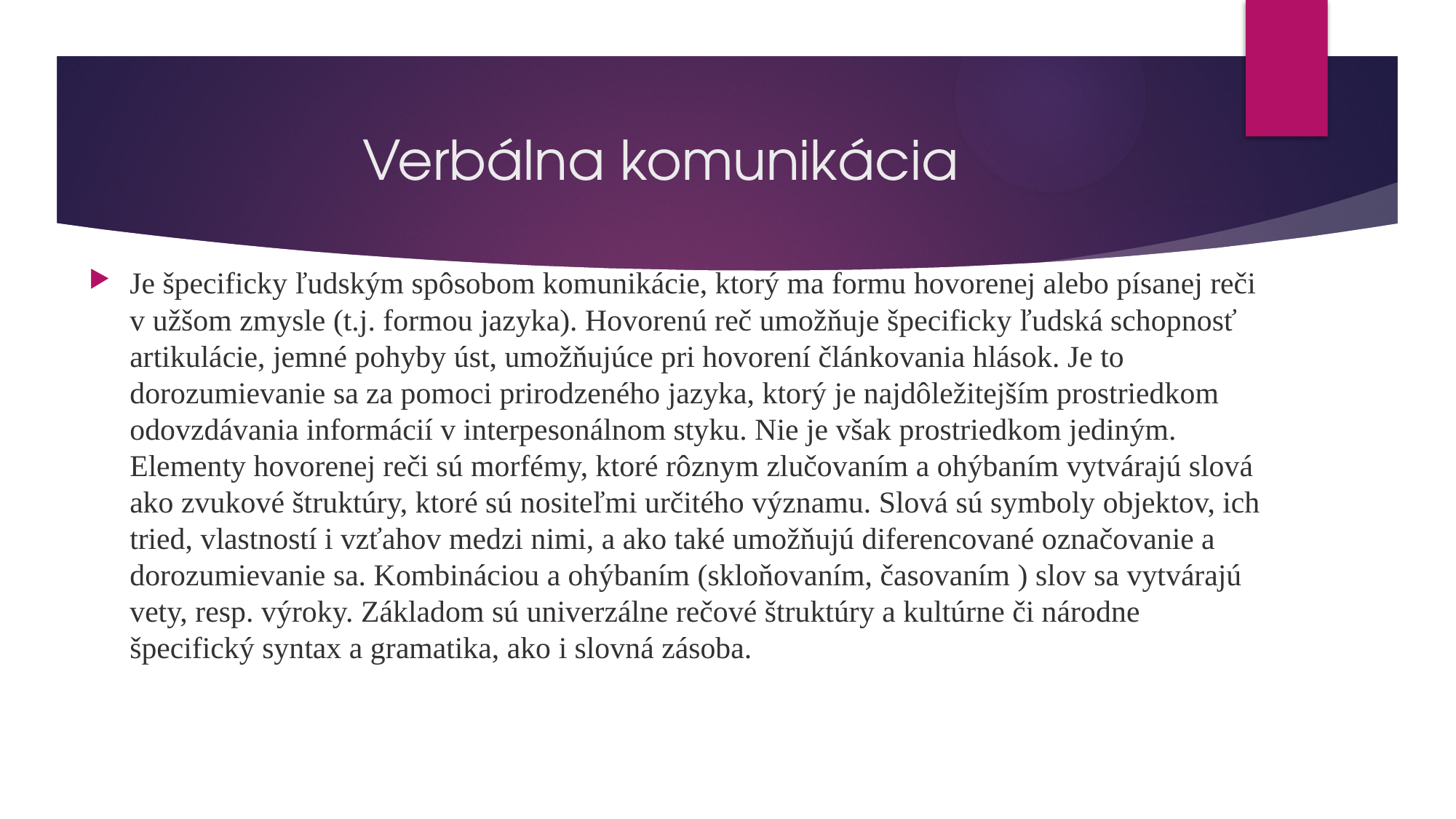

# Verbálna komunikácia
Je špecificky ľudským spôsobom komunikácie, ktorý ma formu hovorenej alebo písanej reči v užšom zmysle (t.j. formou jazyka). Hovorenú reč umožňuje špecificky ľudská schopnosť artikulácie, jemné pohyby úst, umožňujúce pri hovorení článkovania hlások. Je to dorozumievanie sa za pomoci prirodzeného jazyka, ktorý je najdôležitejším prostriedkom odovzdávania informácií v interpesonálnom styku. Nie je však prostriedkom jediným. Elementy hovorenej reči sú morfémy, ktoré rôznym zlučovaním a ohýbaním vytvárajú slová ako zvukové štruktúry, ktoré sú nositeľmi určitého významu. Slová sú symboly objektov, ich tried, vlastností i vzťahov medzi nimi, a ako také umožňujú diferencované označovanie a dorozumievanie sa. Kombináciou a ohýbaním (skloňovaním, časovaním ) slov sa vytvárajú vety, resp. výroky. Základom sú univerzálne rečové štruktúry a kultúrne či národne špecifický syntax a gramatika, ako i slovná zásoba.